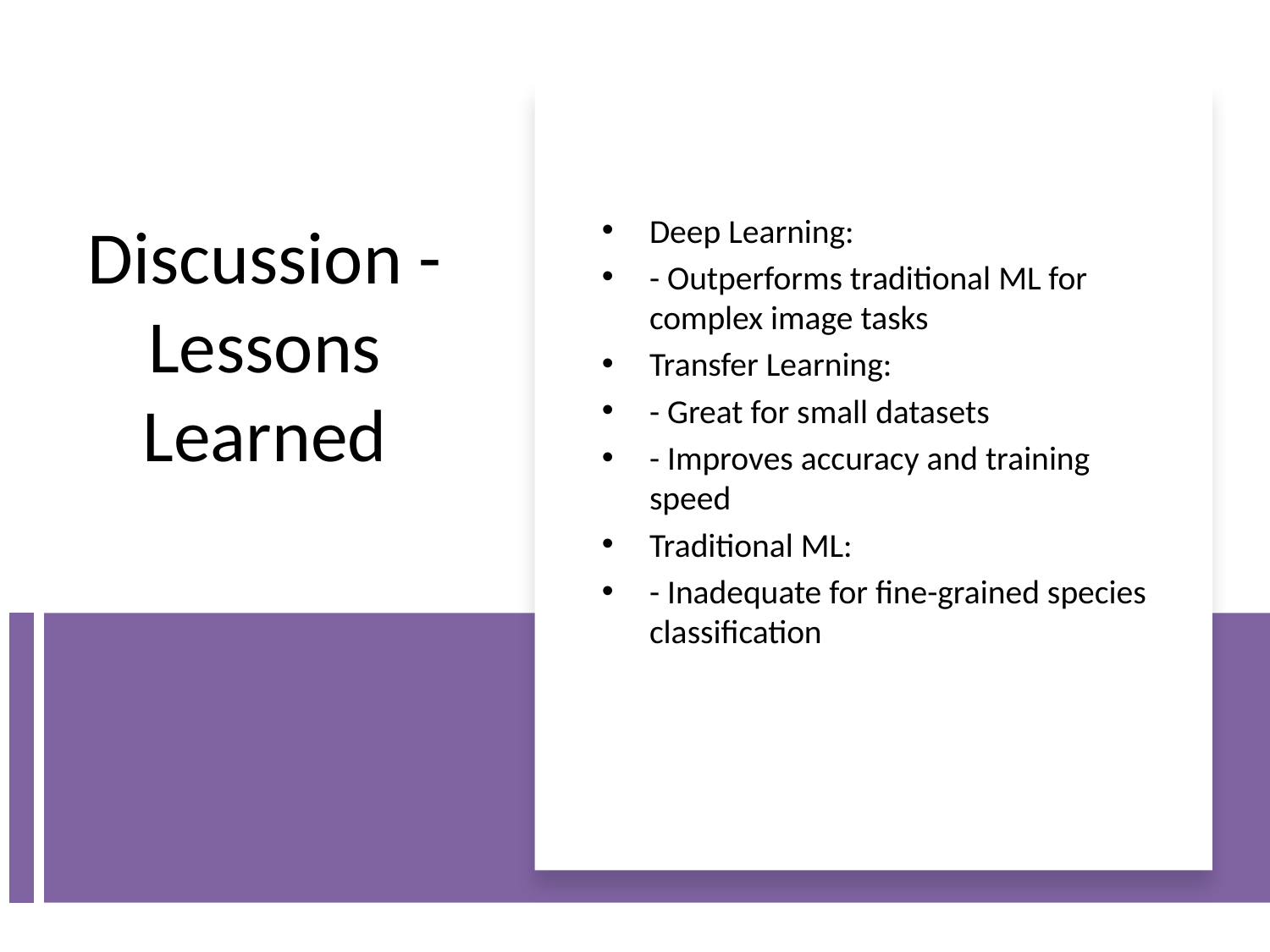

Deep Learning:
- Outperforms traditional ML for complex image tasks
Transfer Learning:
- Great for small datasets
- Improves accuracy and training speed
Traditional ML:
- Inadequate for fine-grained species classification
# Discussion - Lessons Learned